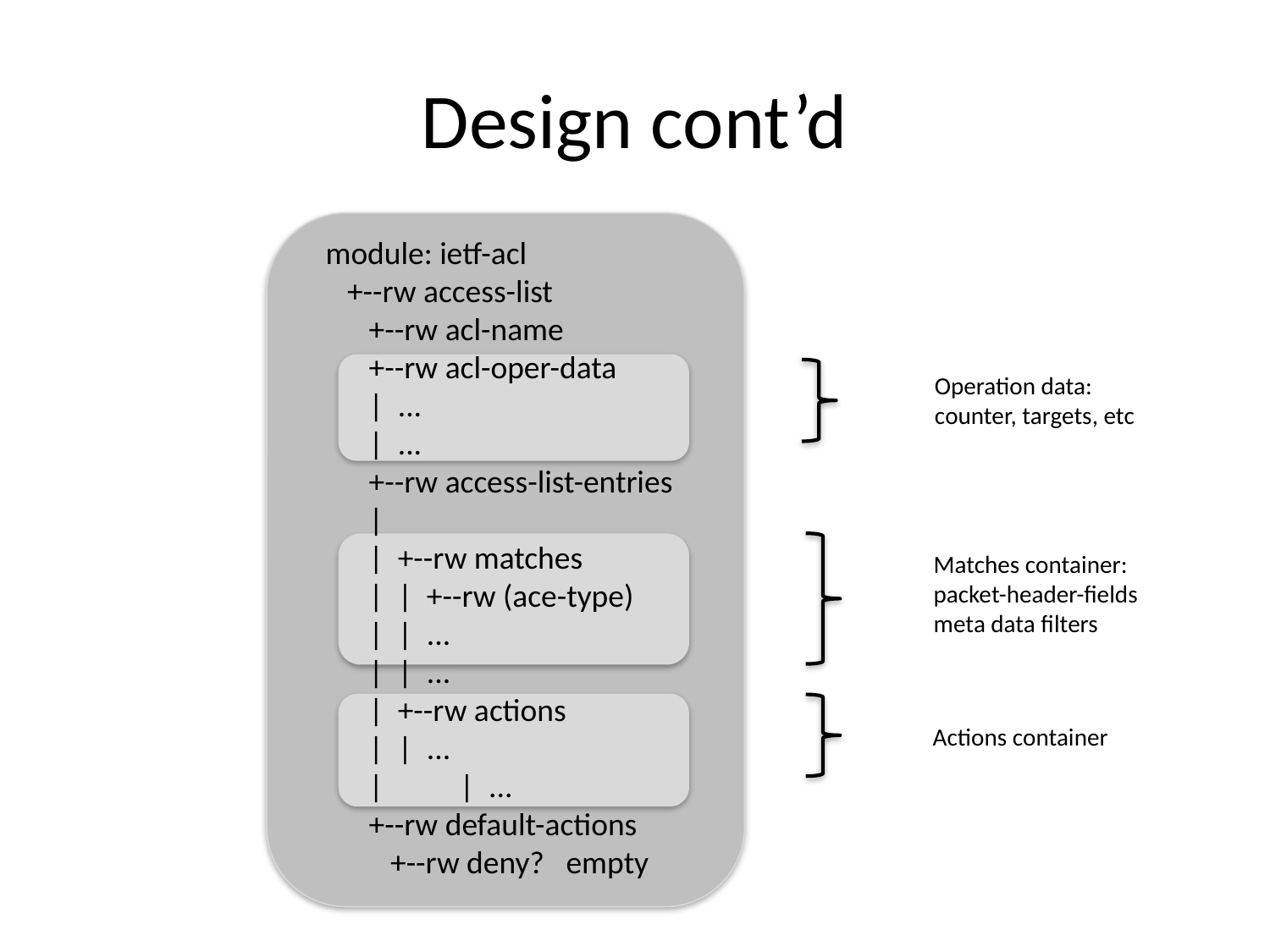

# Design cont’d

module: ietf-acl
   +--rw access-list
      +--rw acl-name
      +--rw acl-oper-data
      |  ...
      |  ...
      +--rw access-list-entries
      |
      |  +--rw matches
      |  |  +--rw (ace-type)
      |  |  ...
      |  |  ...
      |  +--rw actions
      |  |  ...
      |	 |  ...
      +--rw default-actions
         +--rw deny?   empty

Operation data:
counter, targets, etc

Matches container:
packet-header-fields
meta data filters

Actions container